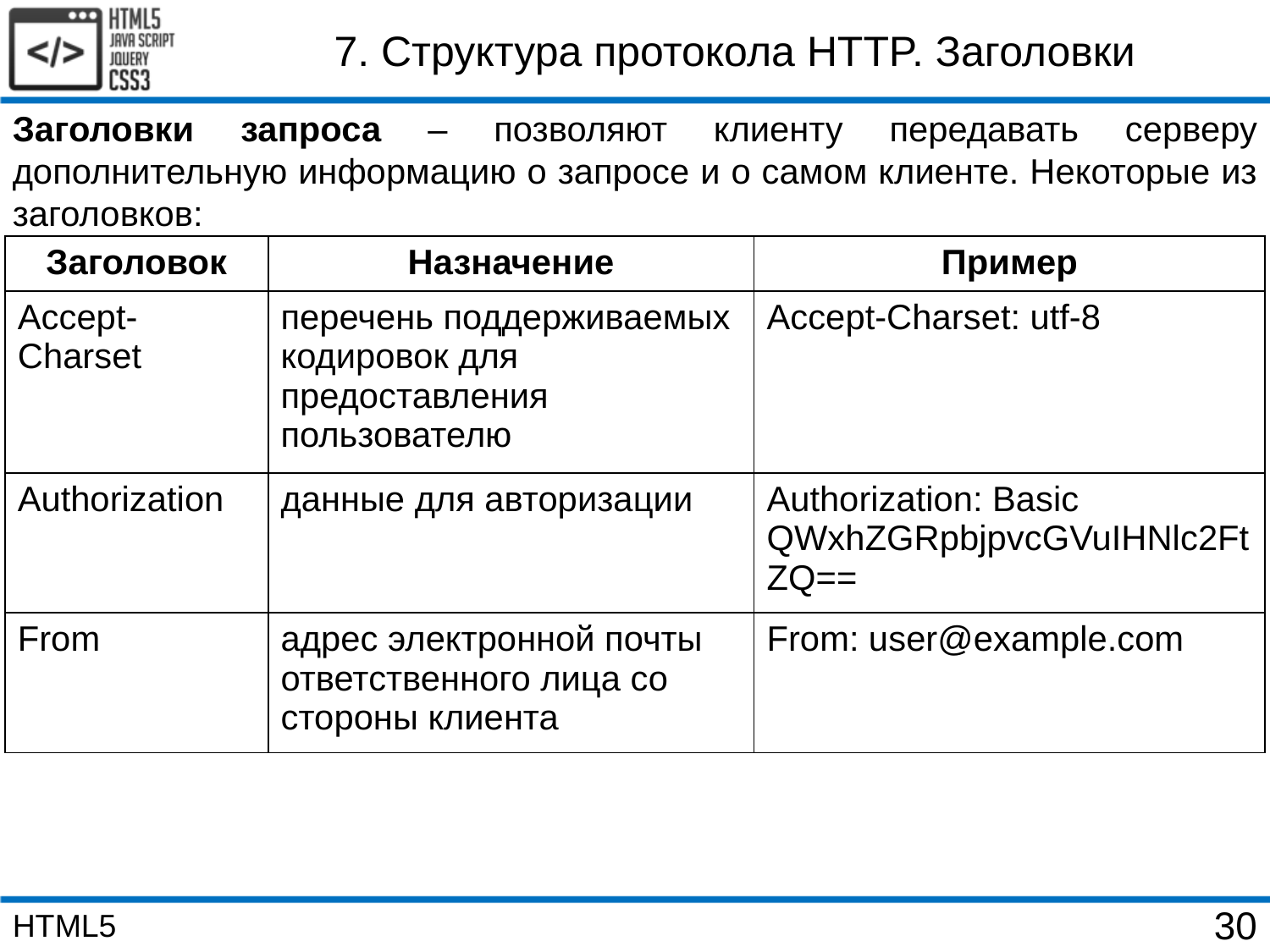

7. Структура протокола HTTP. Заголовки
Заголовки запроса – позволяют клиенту передавать серверу дополнительную информацию о запросе и о самом клиенте. Некоторые из заголовков:
| Заголовок | Назначение | Пример |
| --- | --- | --- |
| Accept-Charset | перечень поддерживаемых кодировок для предоставления пользователю | Accept-Charset: utf-8 |
| Authorization | данные для авторизации | Authorization: Basic QWxhZGRpbjpvcGVuIHNlc2FtZQ== |
| From | адрес электронной почты ответственного лица со стороны клиента | From: user@example.com |
HTML5
30